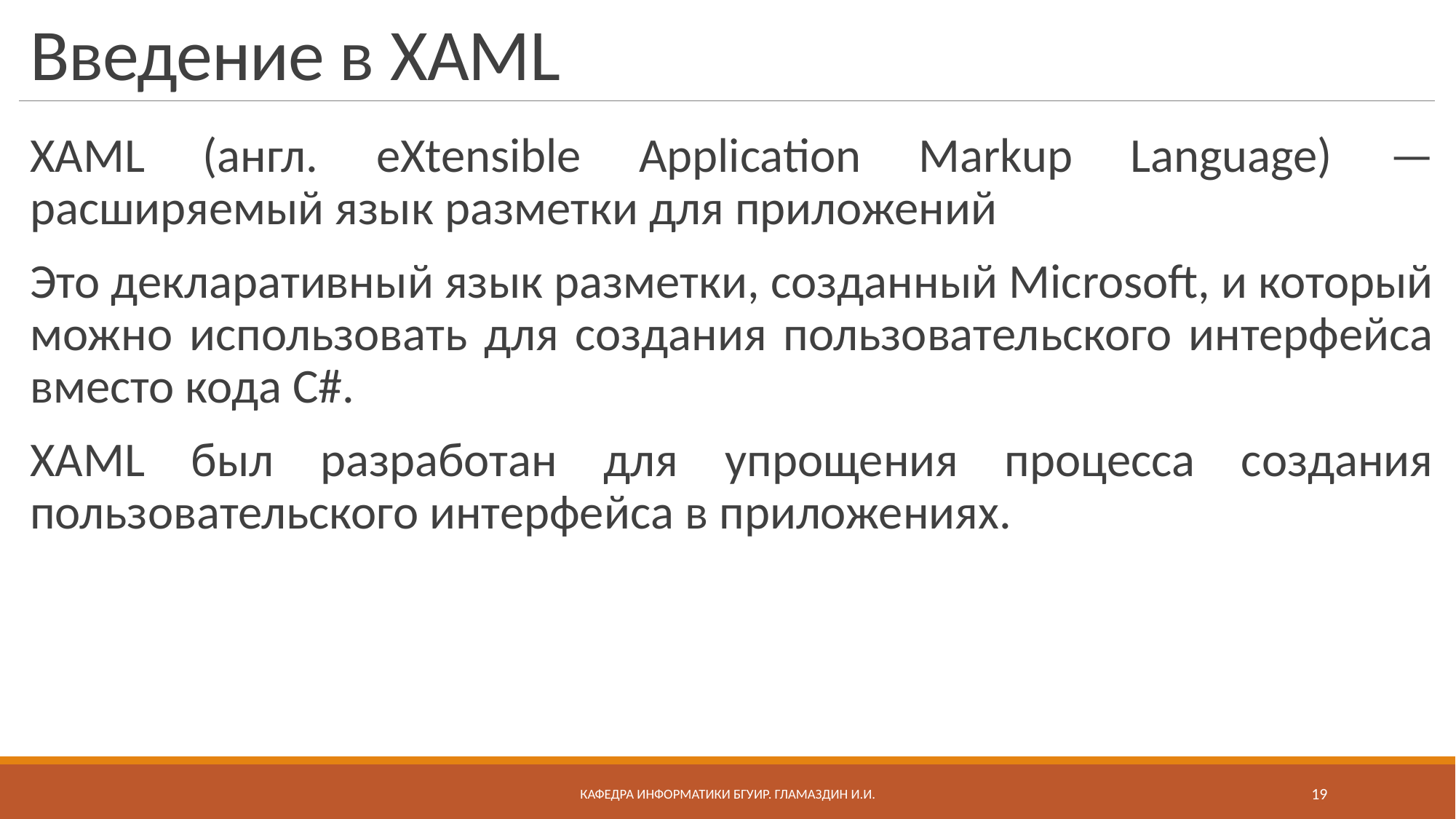

# Введение в XAML
XAML (англ. eXtensible Application Markup Language) — расширяемый язык разметки для приложений
Это декларативный язык разметки, созданный Microsoft, и который можно использовать для создания пользовательского интерфейса вместо кода C#.
XAML был разработан для упрощения процесса создания пользовательского интерфейса в приложениях.
Кафедра информатики бгуир. Гламаздин И.и.
19